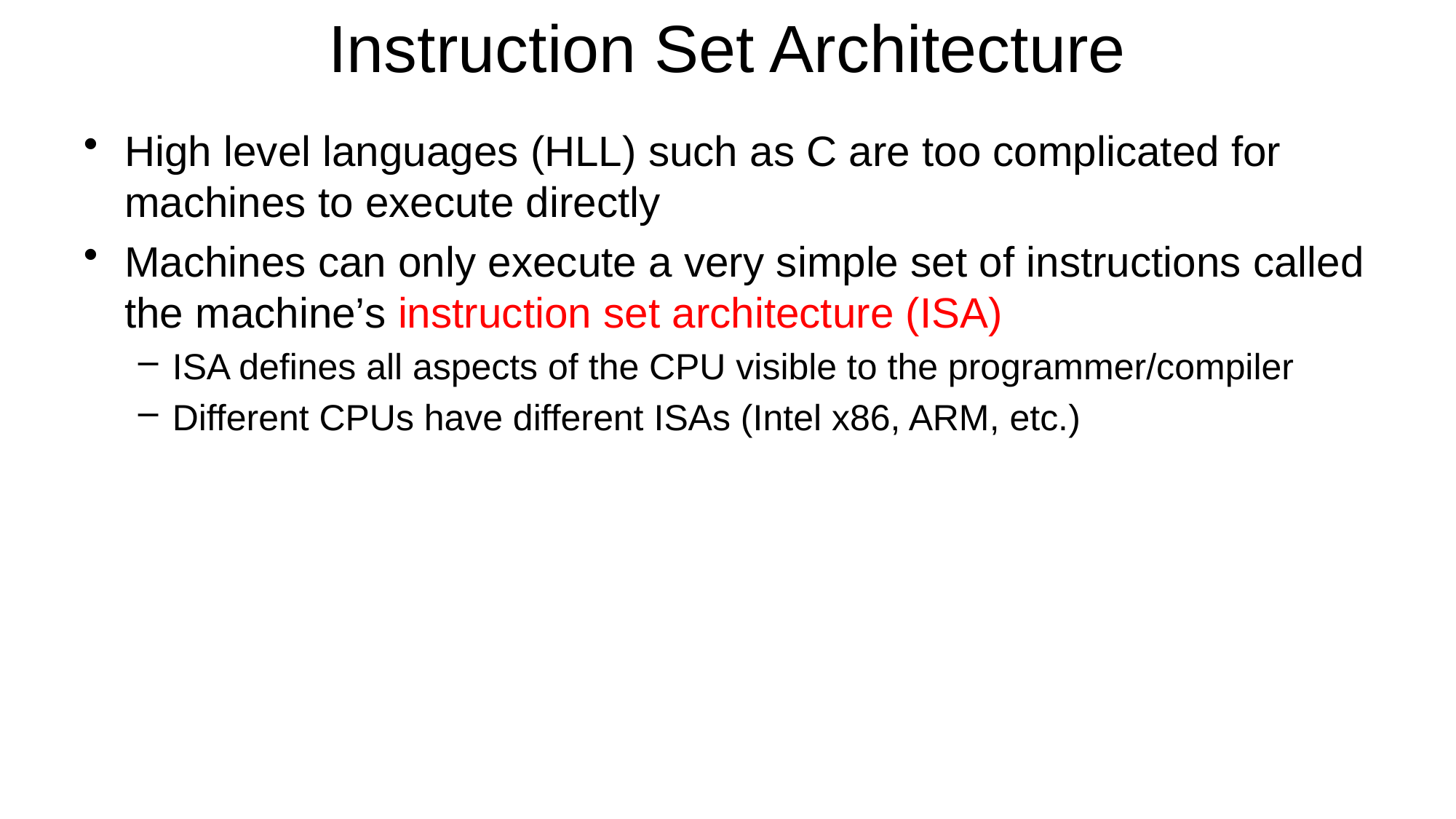

# Instruction Set Architecture
High level languages (HLL) such as C are too complicated for machines to execute directly
Machines can only execute a very simple set of instructions called the machine’s instruction set architecture (ISA)
ISA defines all aspects of the CPU visible to the programmer/compiler
Different CPUs have different ISAs (Intel x86, ARM, etc.)